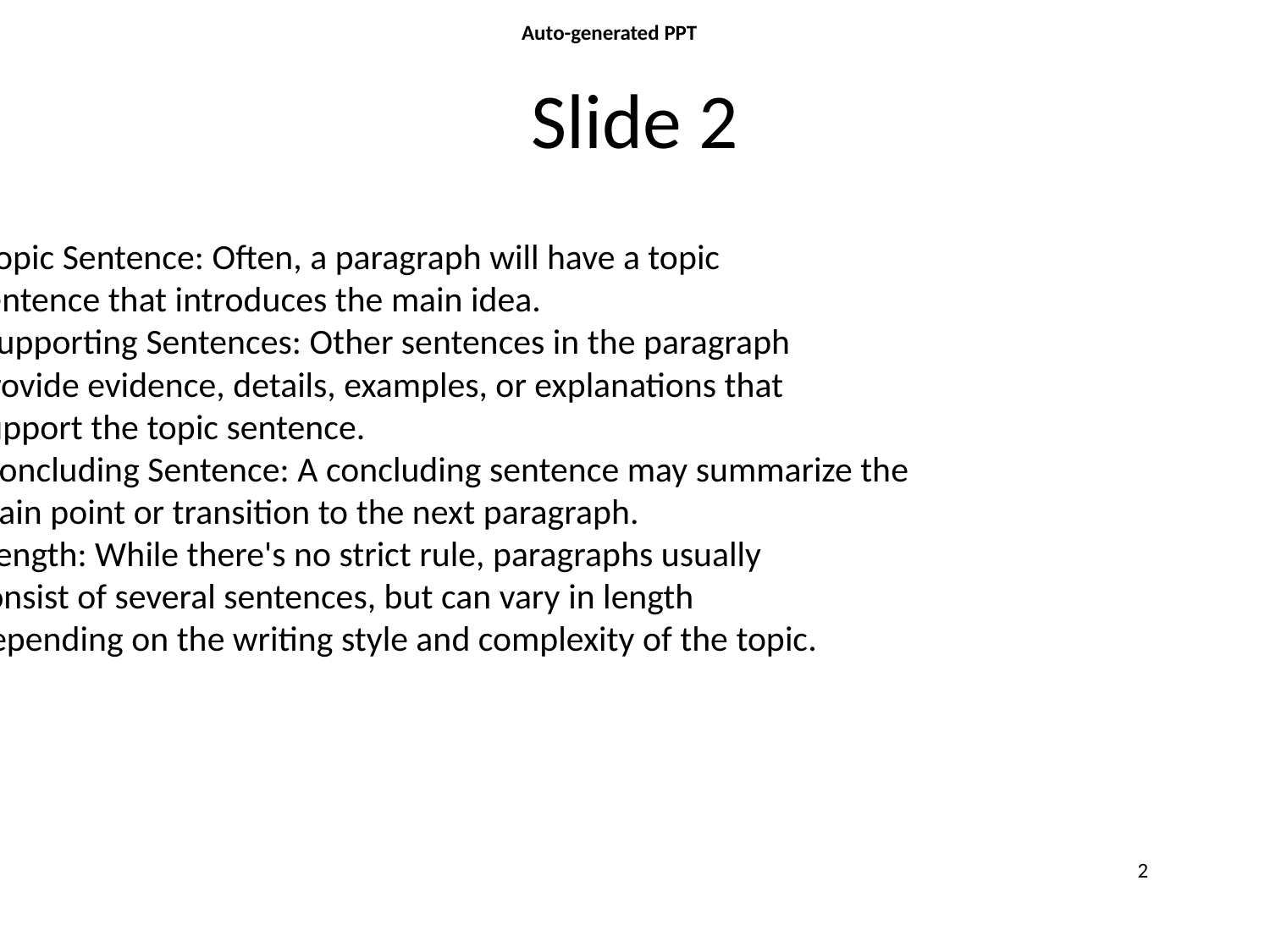

Auto-generated PPT
# Slide 2

• Topic Sentence: Often, a paragraph will have a topic
  sentence that introduces the main idea.
• Supporting Sentences: Other sentences in the paragraph
  provide evidence, details, examples, or explanations that
  support the topic sentence.
• Concluding Sentence: A concluding sentence may summarize the
  main point or transition to the next paragraph.
• Length: While there's no strict rule, paragraphs usually
  consist of several sentences, but can vary in length
  depending on the writing style and complexity of the topic.

2